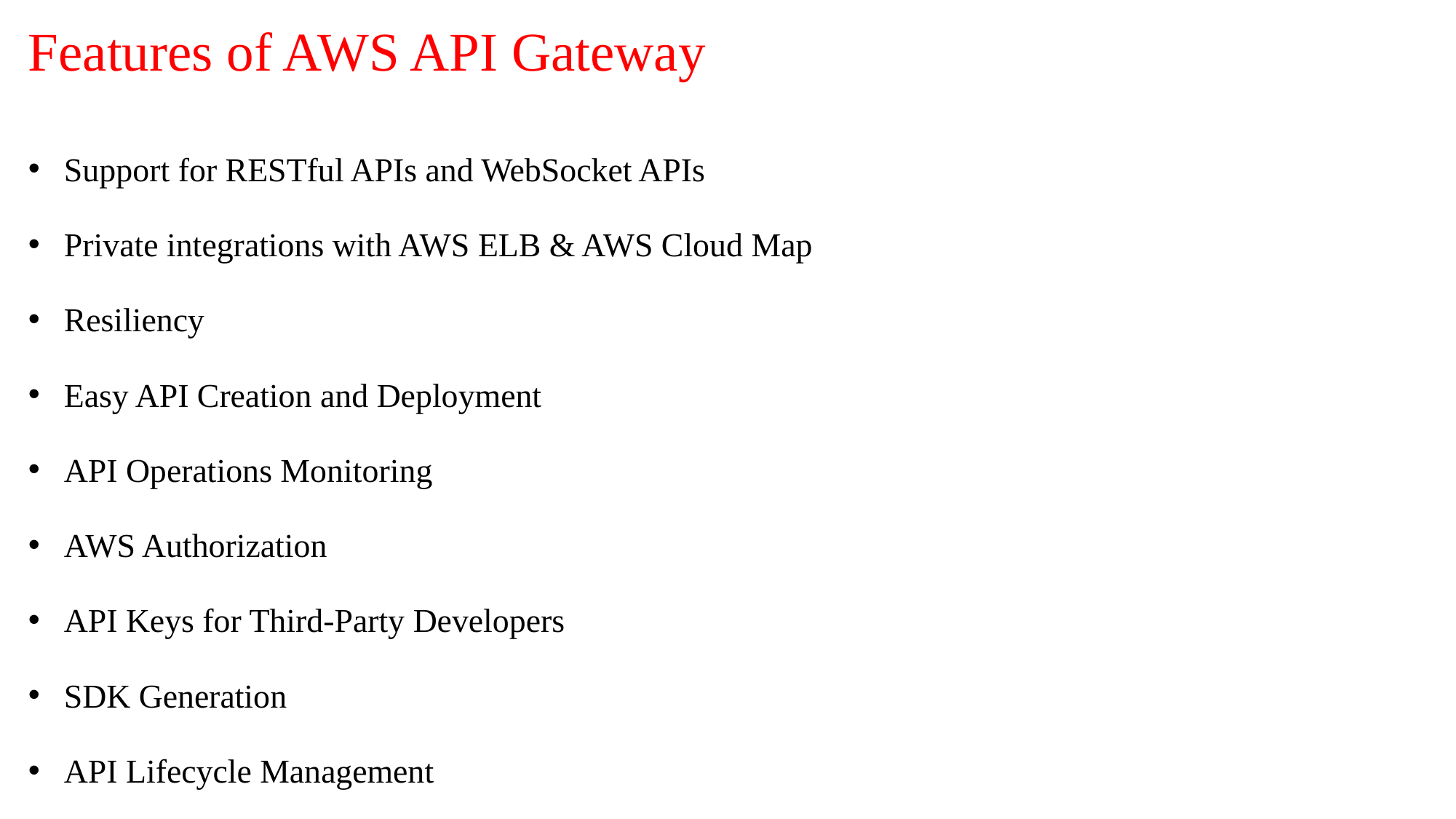

# Features of AWS API Gateway
 Support for RESTful APIs and WebSocket APIs
 Private integrations with AWS ELB & AWS Cloud Map
 Resiliency
 Easy API Creation and Deployment
 API Operations Monitoring
 AWS Authorization
 API Keys for Third-Party Developers
 SDK Generation
 API Lifecycle Management